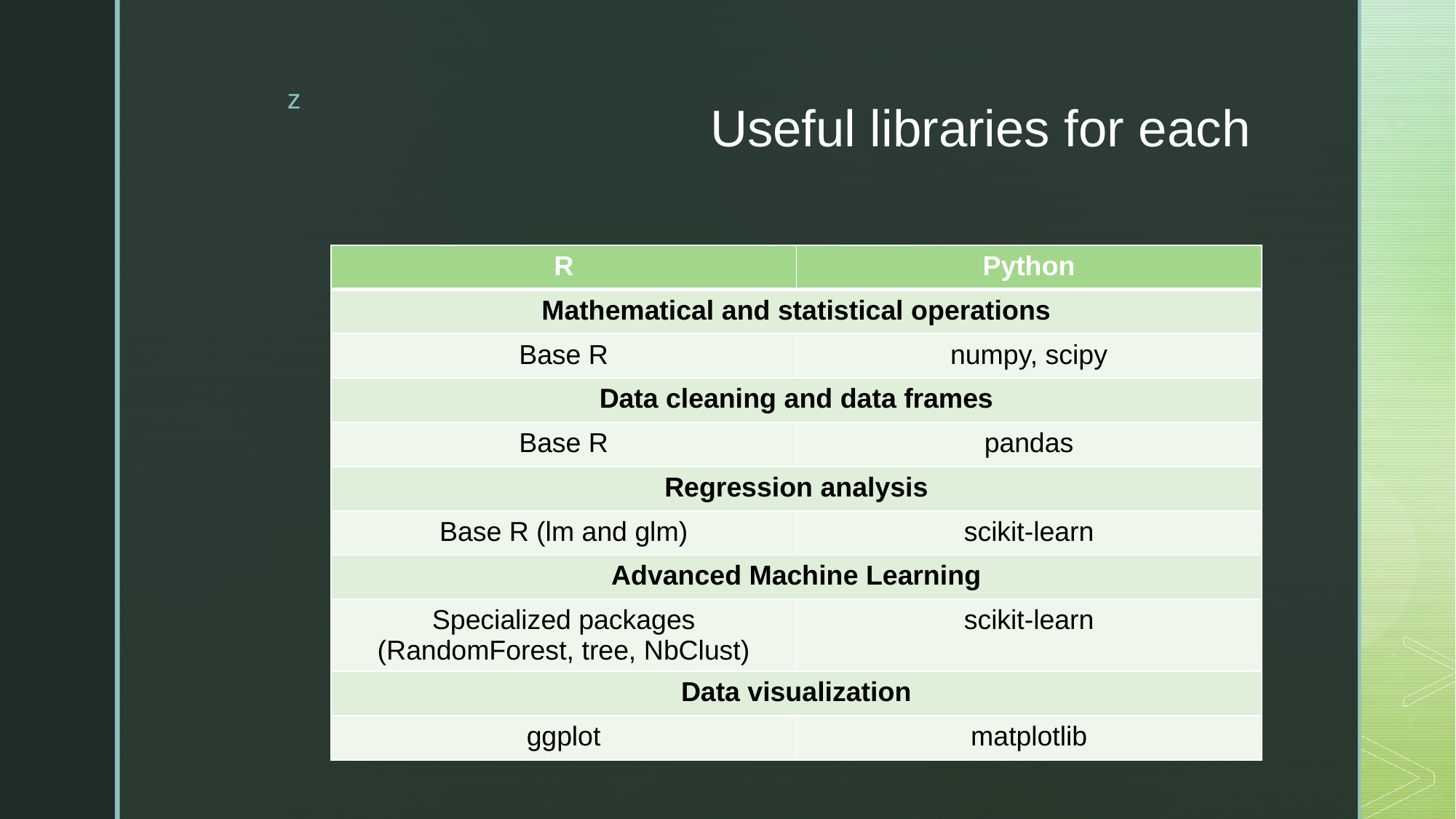

# Useful libraries for each
| R | Python |
| --- | --- |
| Mathematical and statistical operations |  |
| Base R | numpy, scipy |
| Data cleaning and data frames |  |
| Base R | pandas |
| Regression analysis |  |
| Base R (lm and glm) | scikit-learn |
| Advanced Machine Learning |  |
| Specialized packages (RandomForest, tree, NbClust) | scikit-learn |
| Data visualization |  |
| ggplot | matplotlib |